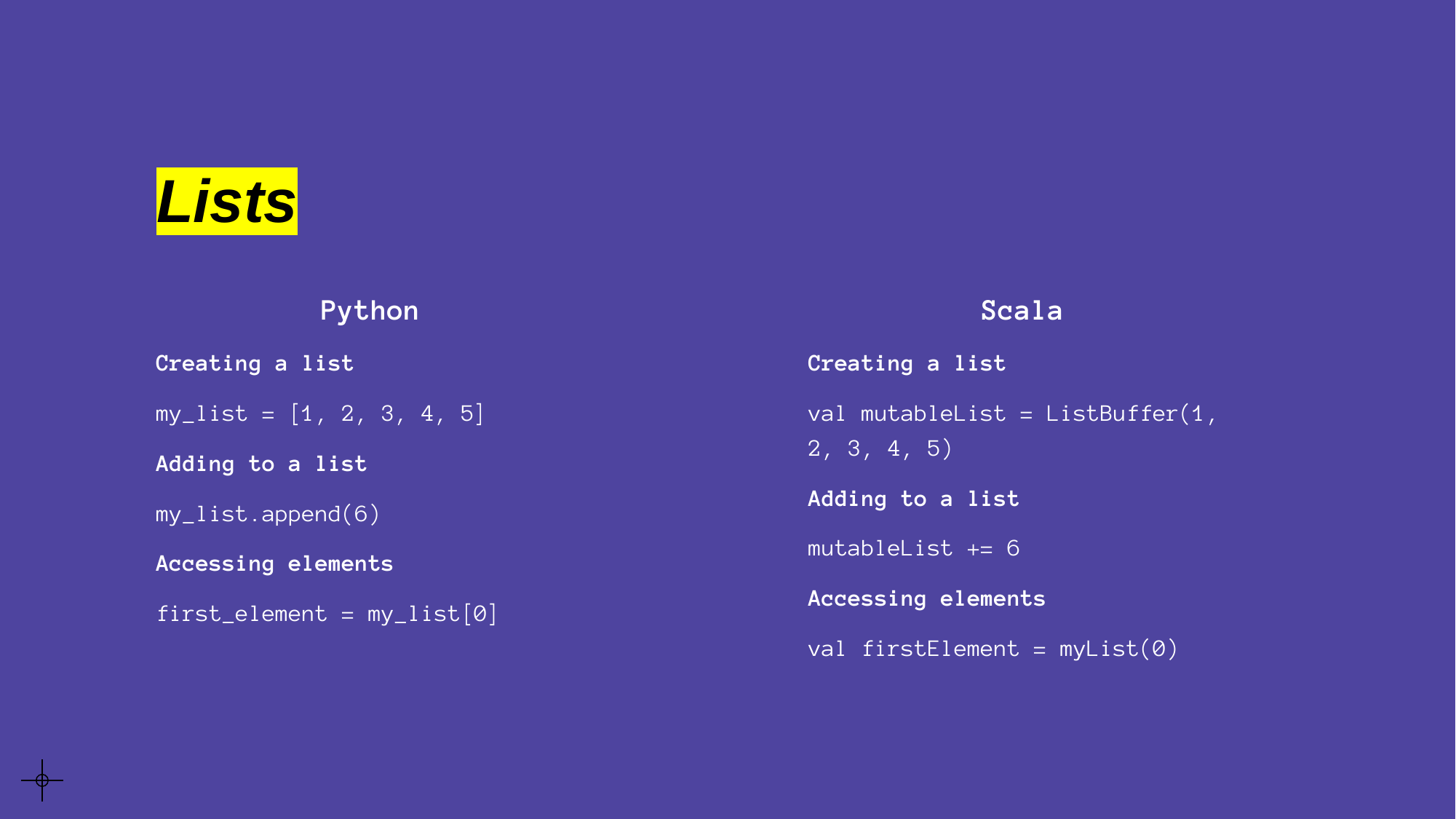

# Lists
Python
Creating a list
my_list = [1, 2, 3, 4, 5]
Adding to a list
my_list.append(6)
Accessing elements
first_element = my_list[0]
Scala
Creating a list
val mutableList = ListBuffer(1, 2, 3, 4, 5)
Adding to a list
mutableList += 6
Accessing elements
val firstElement = myList(0)